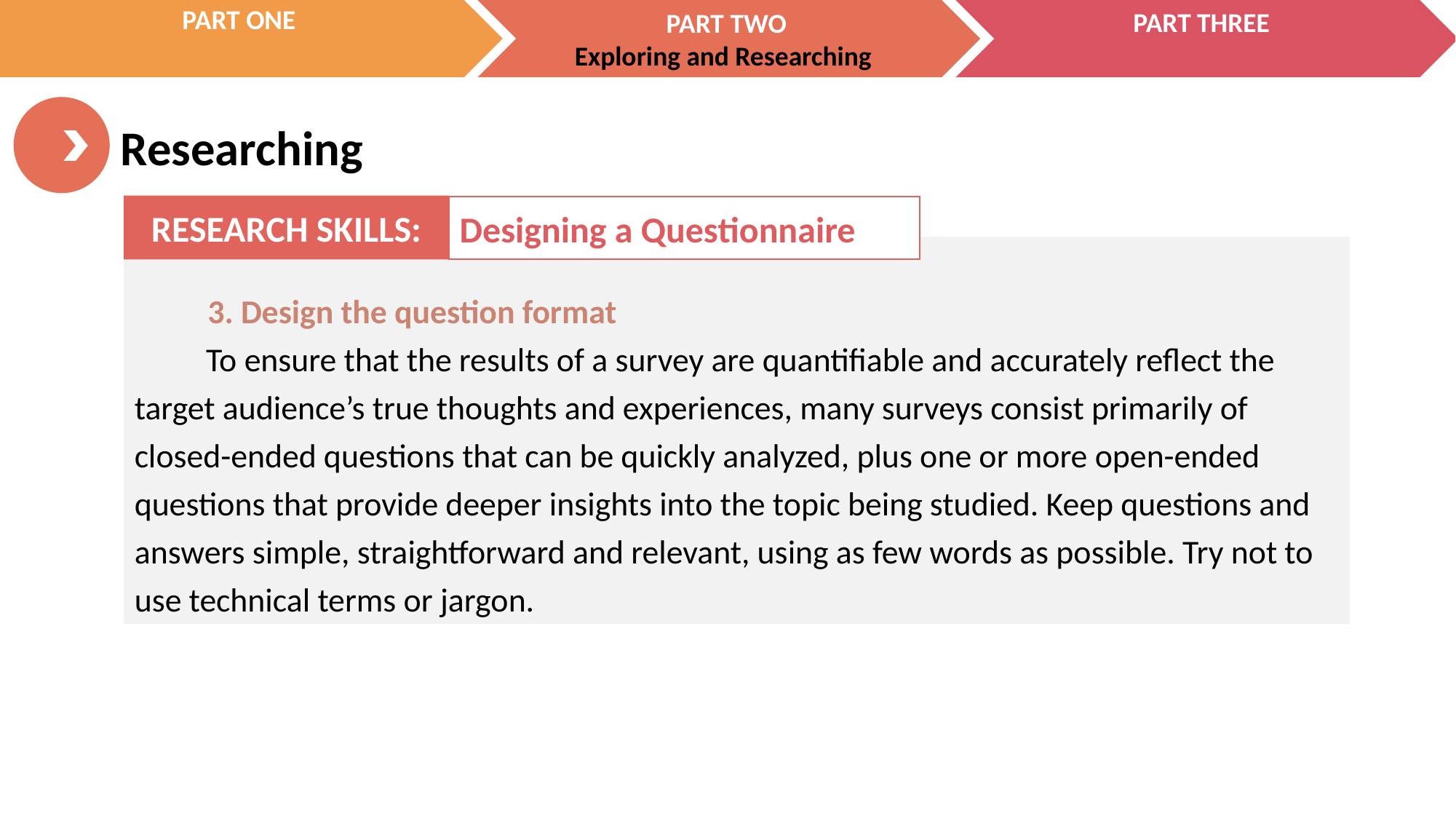

RESEARCH SKILLS:
Designing a Questionnaire

    3. Design the question format
    To ensure that the results of a survey are quantifiable and accurately reflect the target audience’s true thoughts and experiences, many surveys consist primarily of closed-ended questions that can be quickly analyzed, plus one or more open-ended questions that provide deeper insights into the topic being studied. Keep questions and answers simple, straightforward and relevant, using as few words as possible. Try not to use technical terms or jargon.